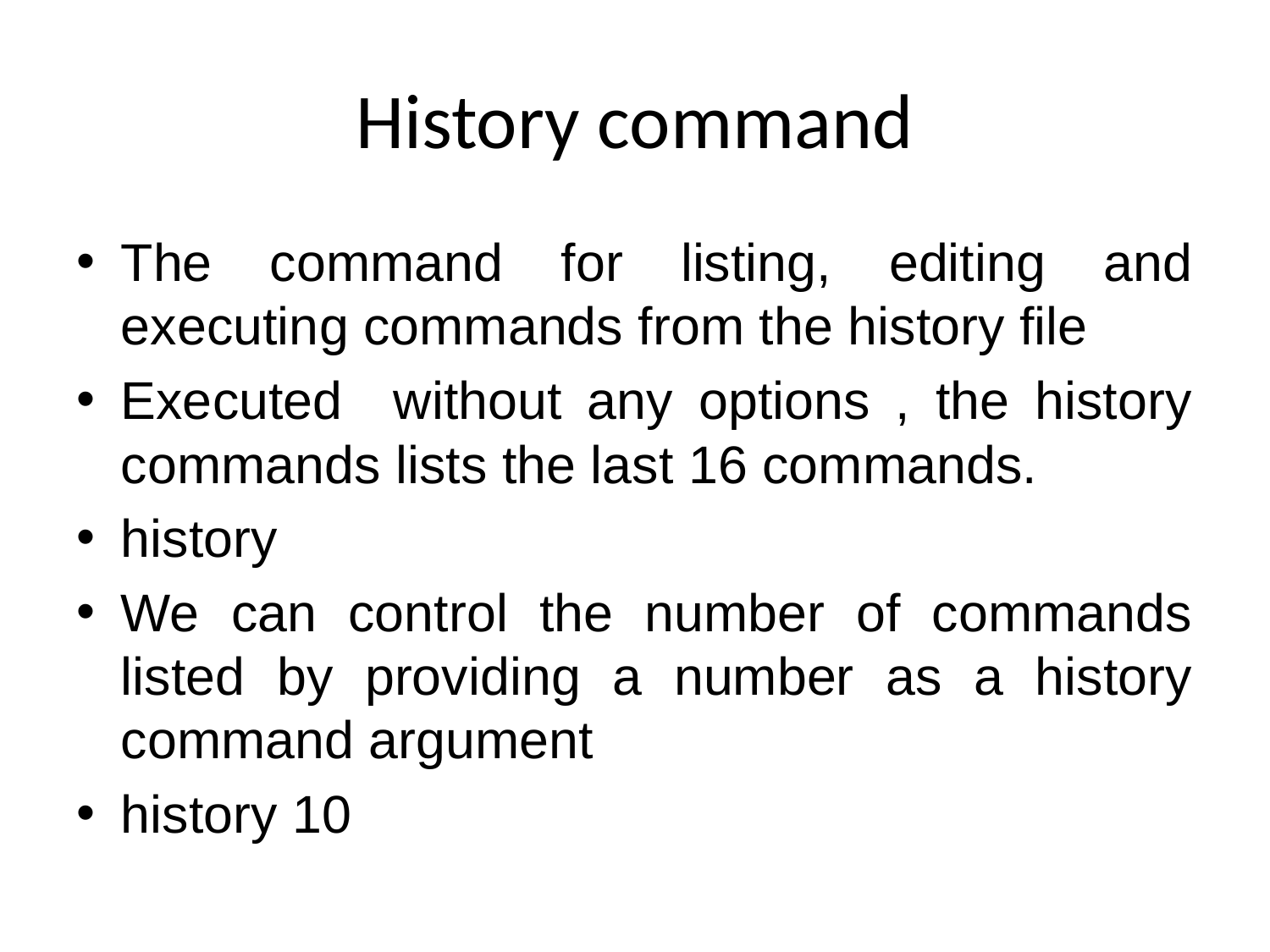

# History command
The command for listing, editing and executing commands from the history file
Executed  without any options , the history commands lists the last 16 commands.
history
We can control the number of commands listed by providing a number as a history command argument
history 10